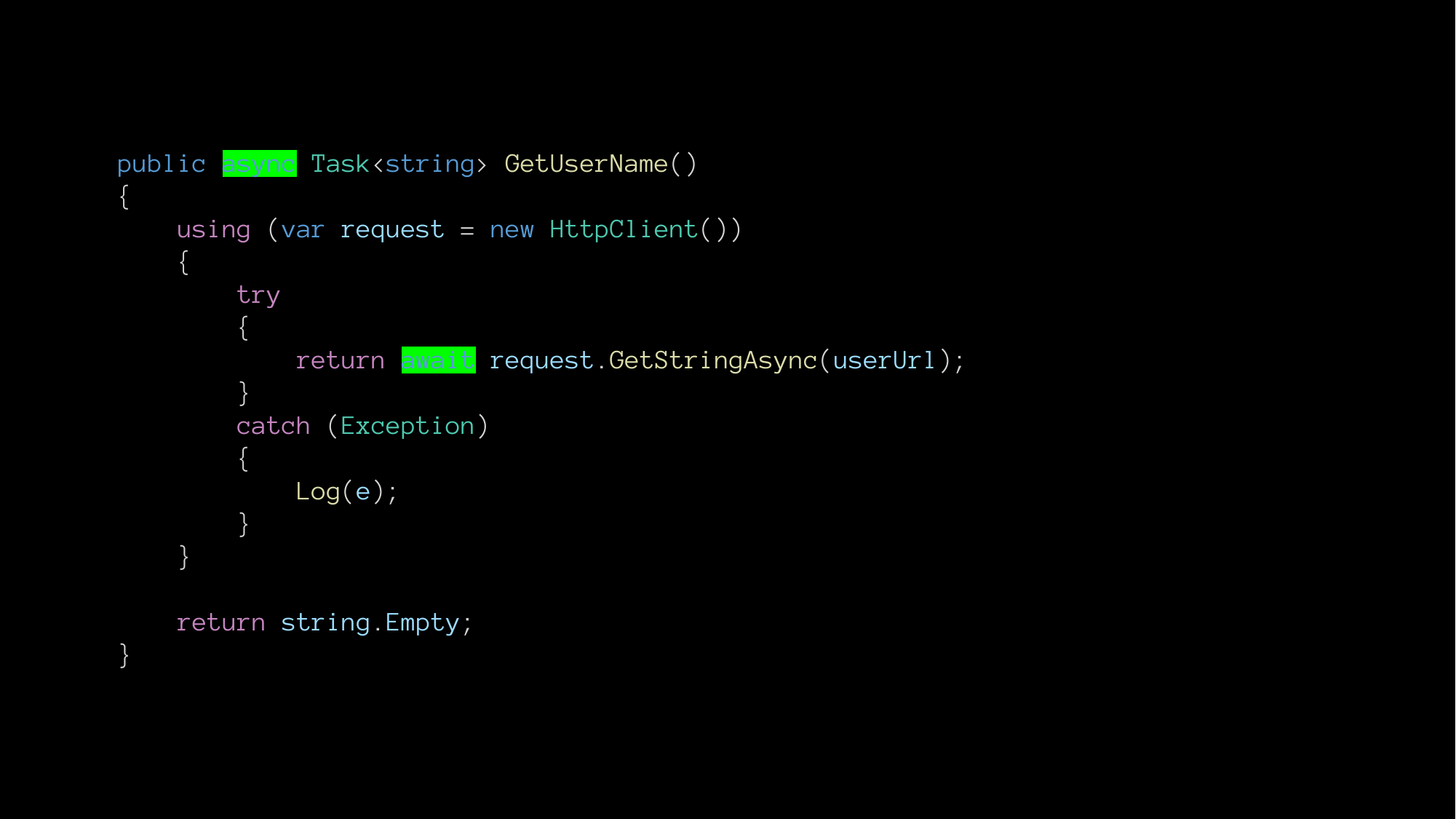

public async Task<string> GetUserName()
{
    using (var request = new HttpClient())
    {
        try
        {
            return await request.GetStringAsync(userUrl);
        }
        catch (Exception)
        {
            Log(e);
        }
    }
    return string.Empty;
}